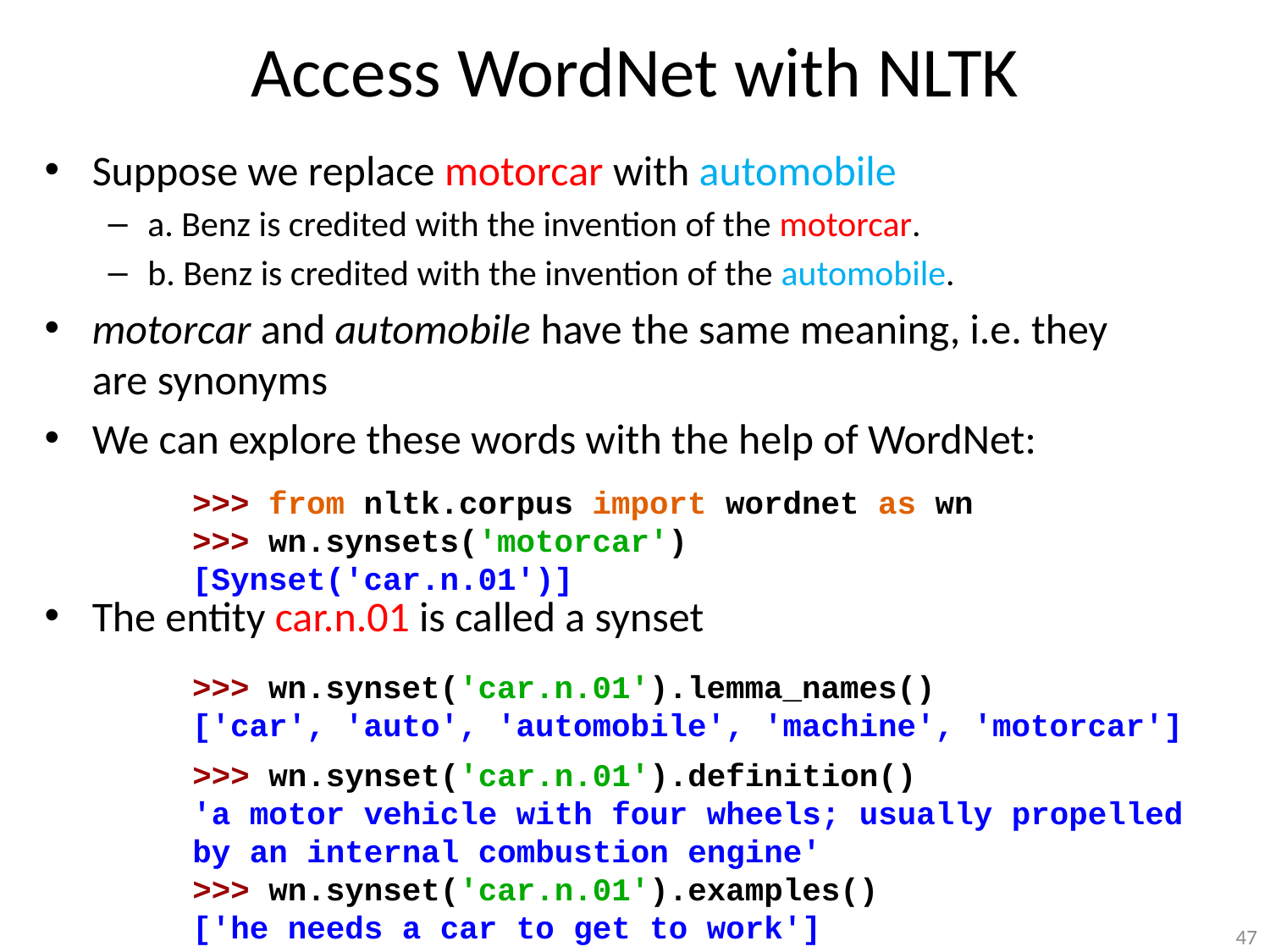

# Access WordNet with NLTK
Suppose we replace motorcar with automobile
a. Benz is credited with the invention of the motorcar.
b. Benz is credited with the invention of the automobile.
motorcar and automobile have the same meaning, i.e. they are synonyms
We can explore these words with the help of WordNet:

The entity car.n.01 is called a synset

>>> from nltk.corpus import wordnet as wn
>>> wn.synsets('motorcar')
[Synset('car.n.01')]

>>> wn.synset('car.n.01').lemma_names()
['car', 'auto', 'automobile', 'machine', 'motorcar']
>>> wn.synset('car.n.01').definition()
'a motor vehicle with four wheels; usually propelled by an internal combustion engine'
>>> wn.synset('car.n.01').examples()
['he needs a car to get to work']
47